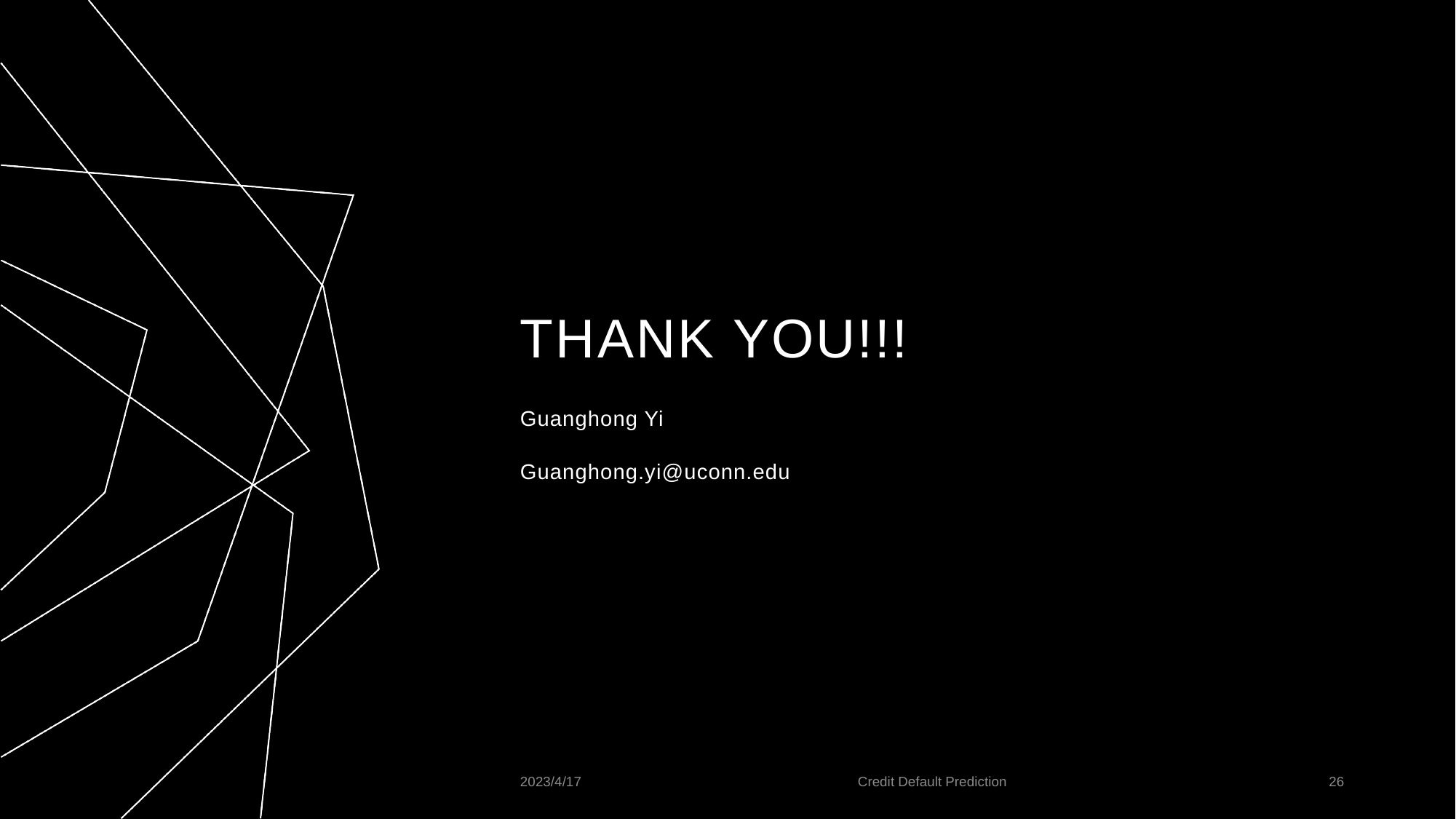

# THANK YOU!!!
Guanghong Yi
Guanghong.yi@uconn.edu
2023/4/17
Credit Default Prediction
26